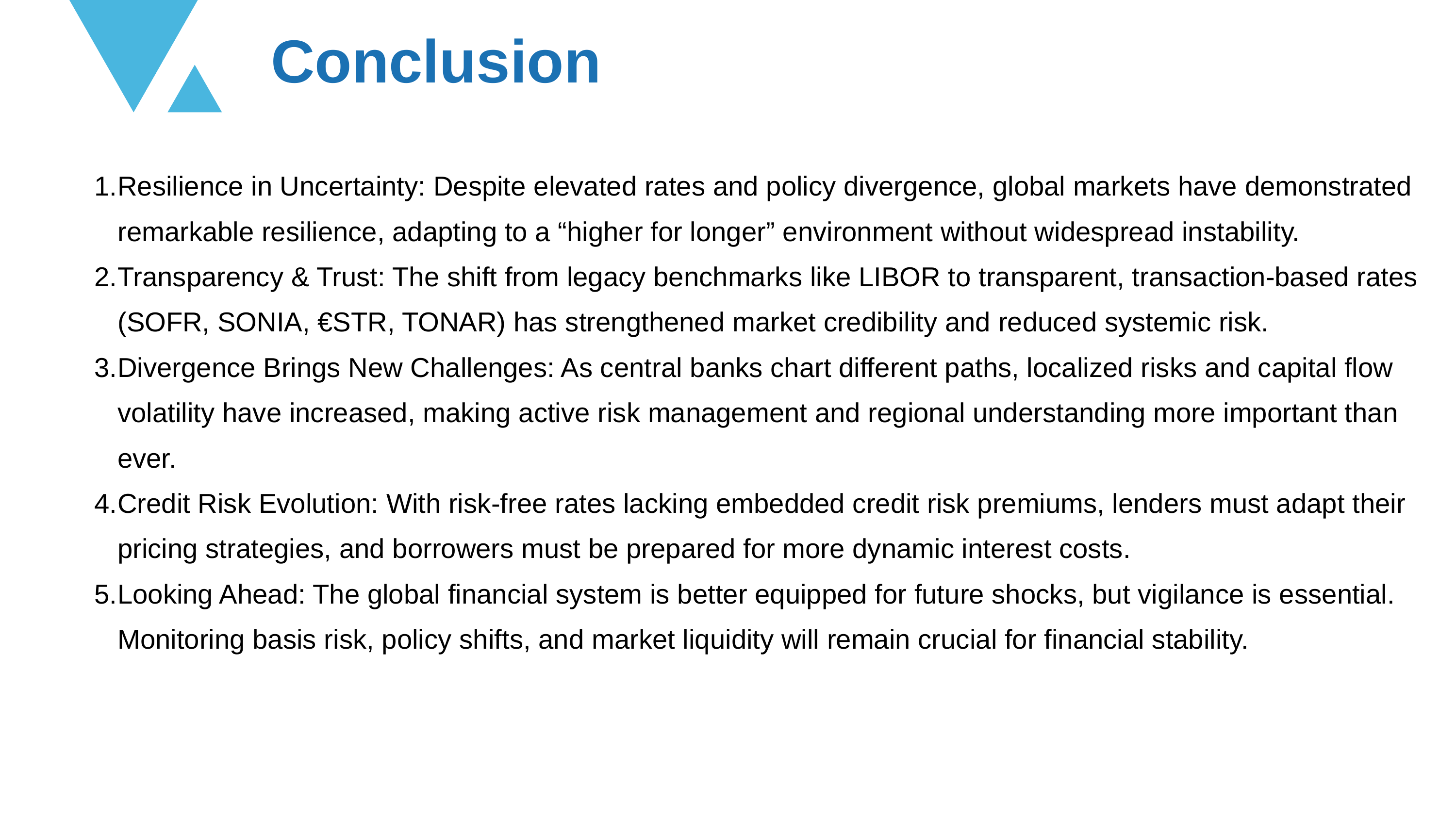

Conclusion

Resilience in Uncertainty: Despite elevated rates and policy divergence, global markets have demonstrated remarkable resilience, adapting to a “higher for longer” environment without widespread instability.
Transparency & Trust: The shift from legacy benchmarks like LIBOR to transparent, transaction-based rates (SOFR, SONIA, €STR, TONAR) has strengthened market credibility and reduced systemic risk.
Divergence Brings New Challenges: As central banks chart different paths, localized risks and capital flow volatility have increased, making active risk management and regional understanding more important than ever.
Credit Risk Evolution: With risk-free rates lacking embedded credit risk premiums, lenders must adapt their pricing strategies, and borrowers must be prepared for more dynamic interest costs.
Looking Ahead: The global financial system is better equipped for future shocks, but vigilance is essential. Monitoring basis risk, policy shifts, and market liquidity will remain crucial for financial stability.